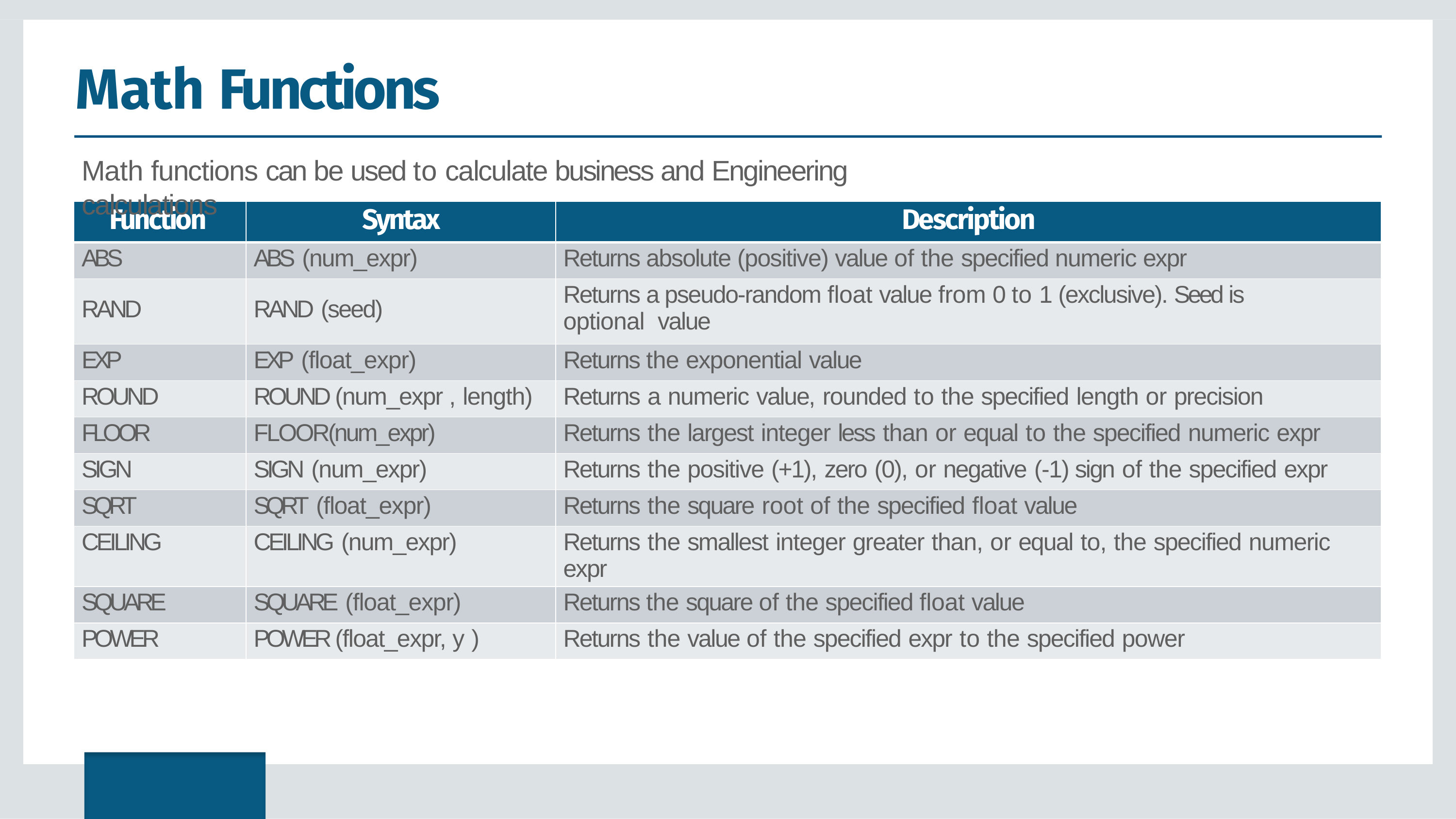

# Math Functions

Math functions can be used to calculate business and Engineering calculations
| Function | Syntax | Description |
| --- | --- | --- |
| ABS | ABS (num\_expr) | Returns absolute (positive) value of the specified numeric expr |
| RAND | RAND (seed) | Returns a pseudo-random float value from 0 to 1 (exclusive). Seed is optional value |
| EXP | EXP (float\_expr) | Returns the exponential value |
| ROUND | ROUND (num\_expr , length) | Returns a numeric value, rounded to the specified length or precision |
| FLOOR | FLOOR(num\_expr) | Returns the largest integer less than or equal to the specified numeric expr |
| SIGN | SIGN (num\_expr) | Returns the positive (+1), zero (0), or negative (-1) sign of the specified expr |
| SQRT | SQRT (float\_expr) | Returns the square root of the specified float value |
| CEILING | CEILING (num\_expr) | Returns the smallest integer greater than, or equal to, the specified numeric expr |
| SQUARE | SQUARE (float\_expr) | Returns the square of the specified float value |
| POWER | POWER (float\_expr, y ) | Returns the value of the specified expr to the specified power |